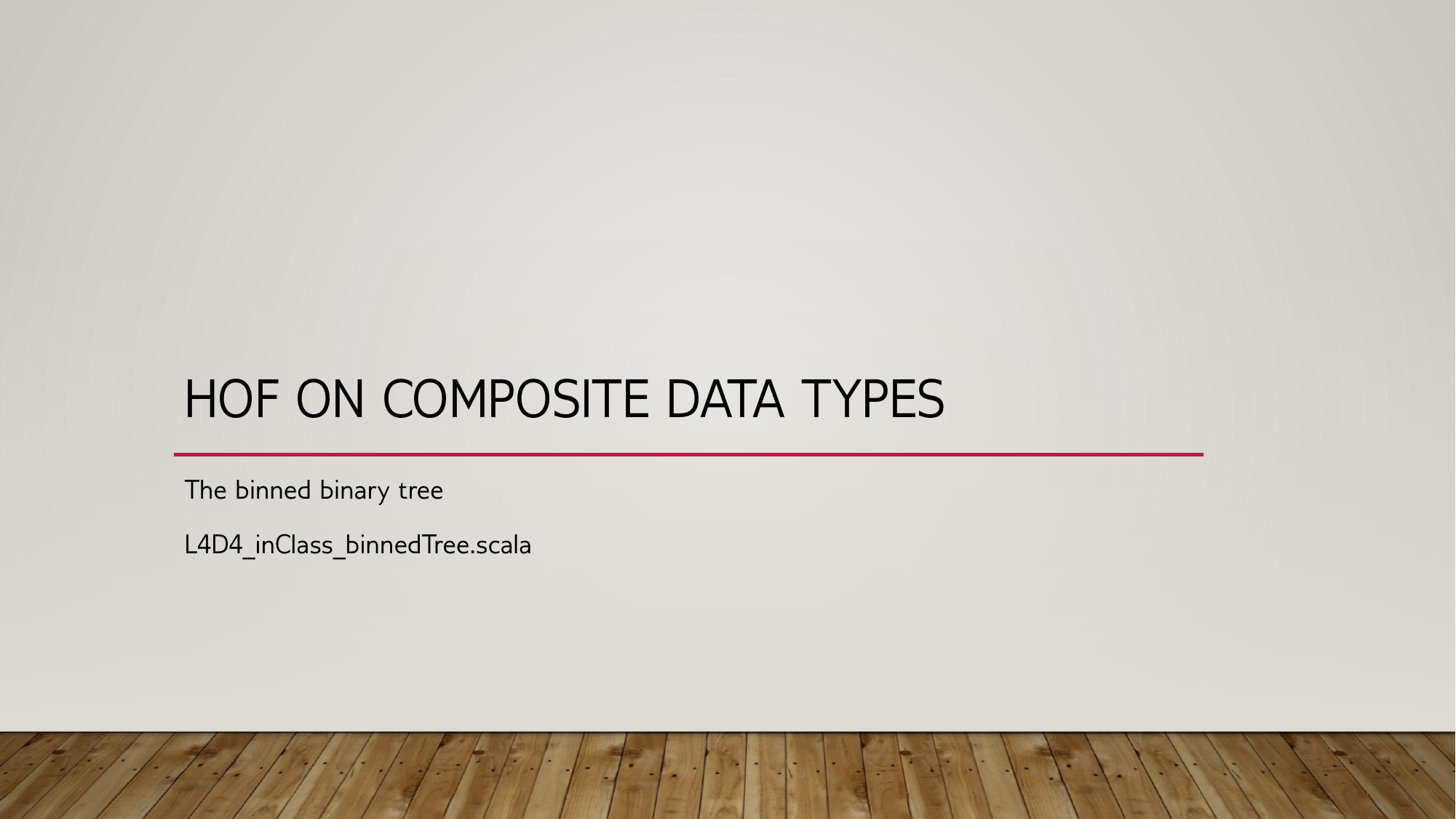

# HOF on composite data types
The binned binary tree
L4D4_inClass_binnedTree.scala